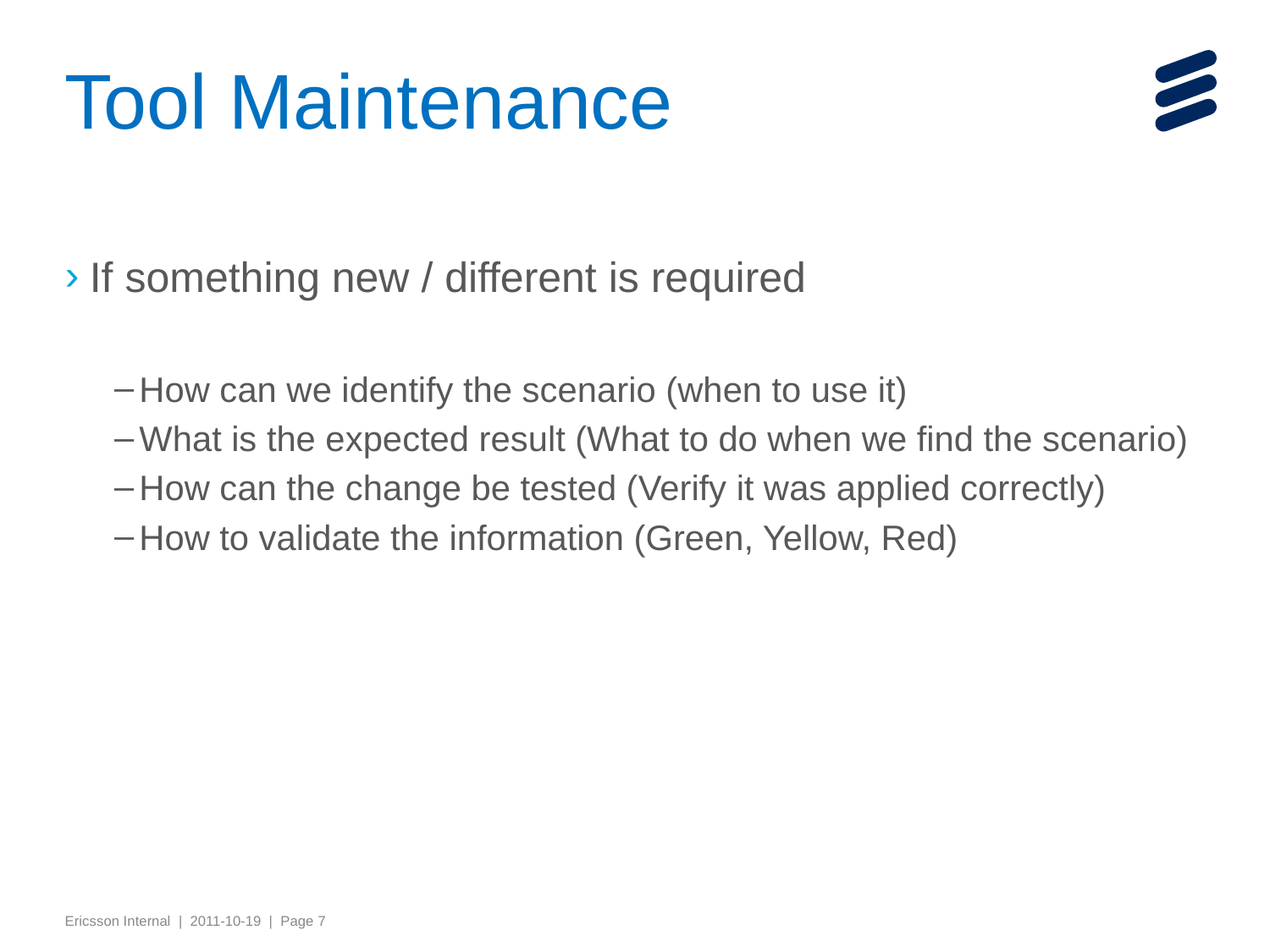

# Tool Maintenance
If something new / different is required

How can we identify the scenario (when to use it)
What is the expected result (What to do when we find the scenario)
How can the change be tested (Verify it was applied correctly)
How to validate the information (Green, Yellow, Red)